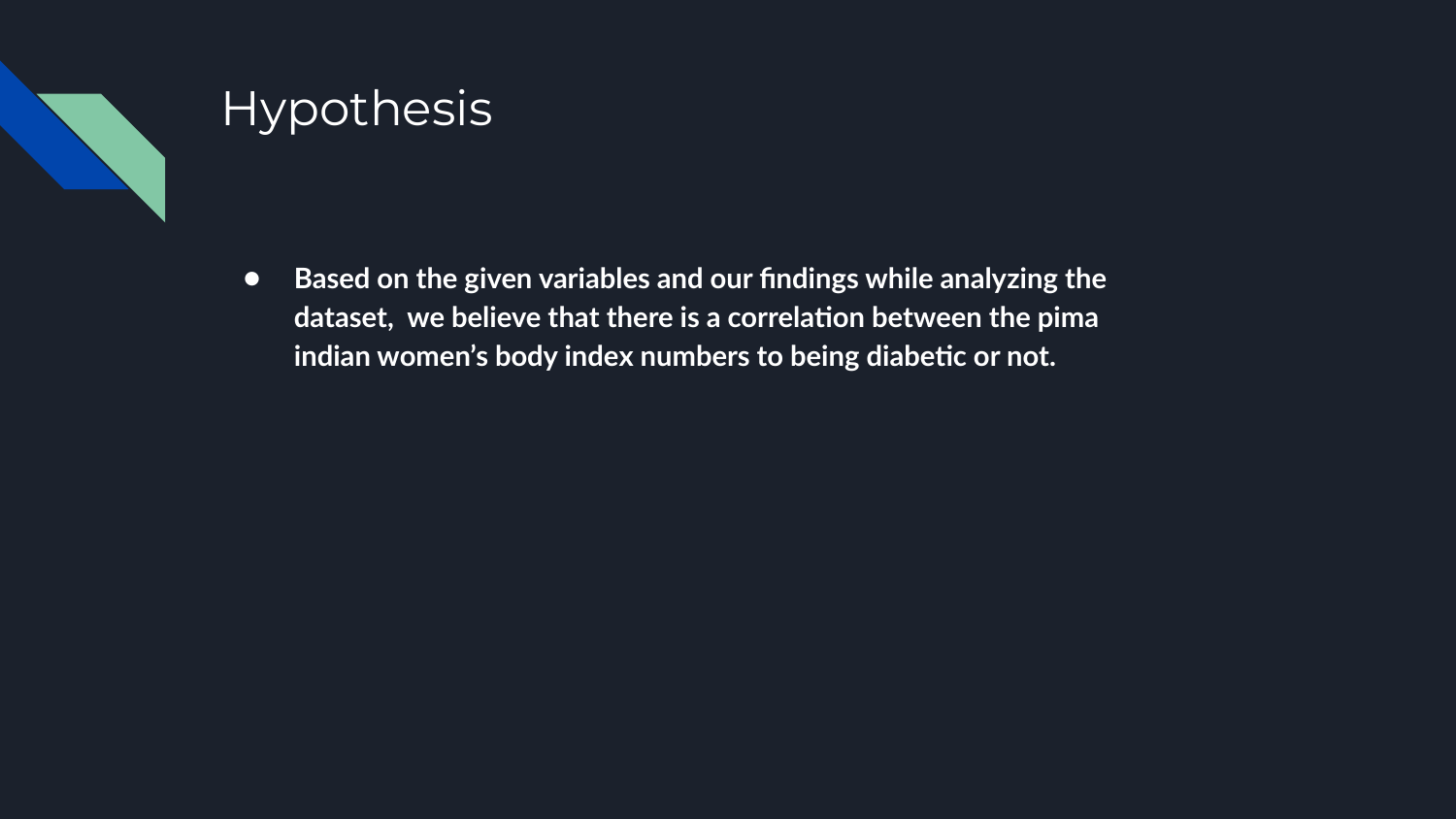

# Hypothesis
Based on the given variables and our findings while analyzing the dataset,  we believe that there is a correlation between the pima indian women’s body index numbers to being diabetic or not.